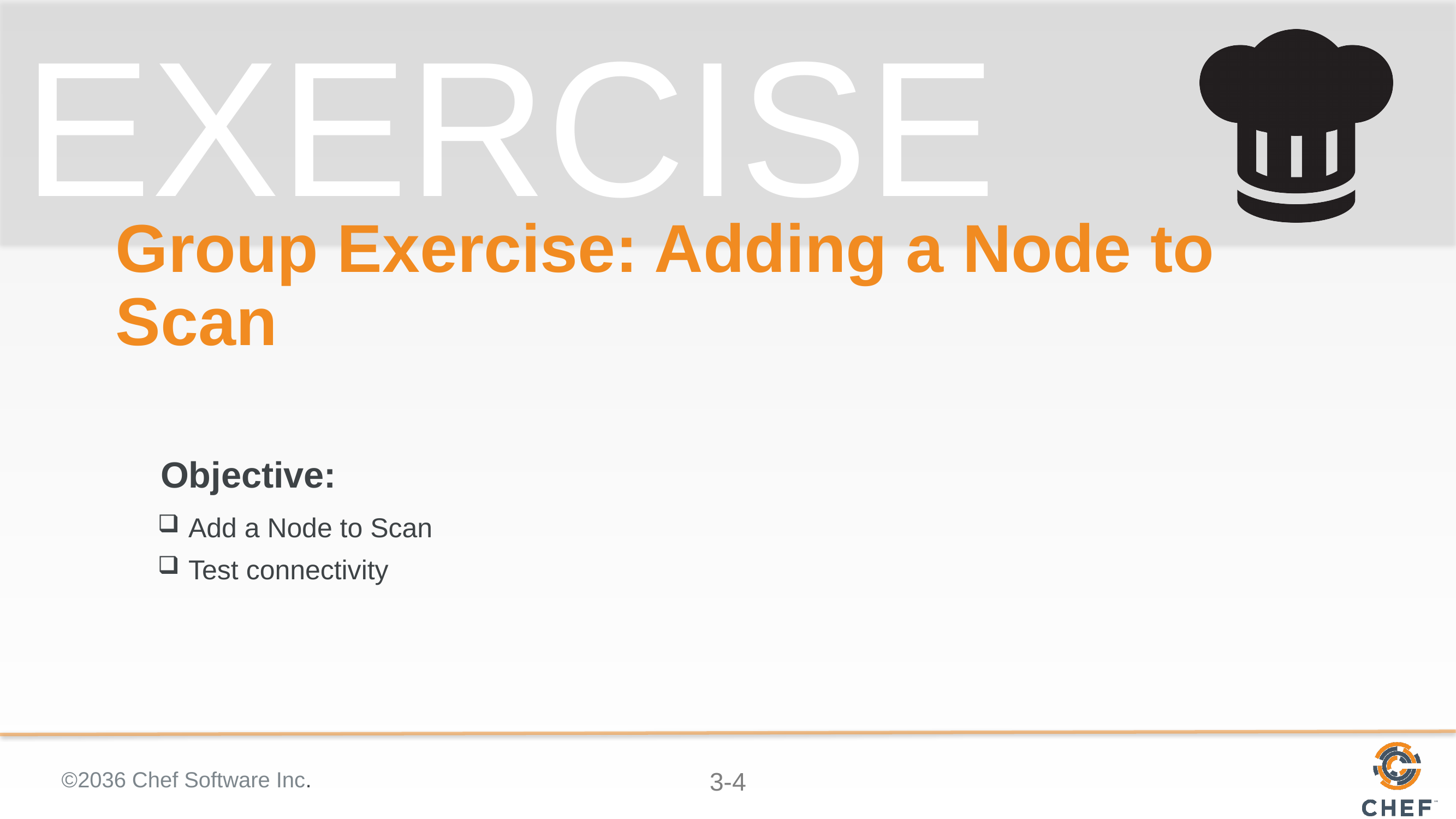

# Group Exercise: Adding a Node to Scan
Add a Node to Scan
Test connectivity